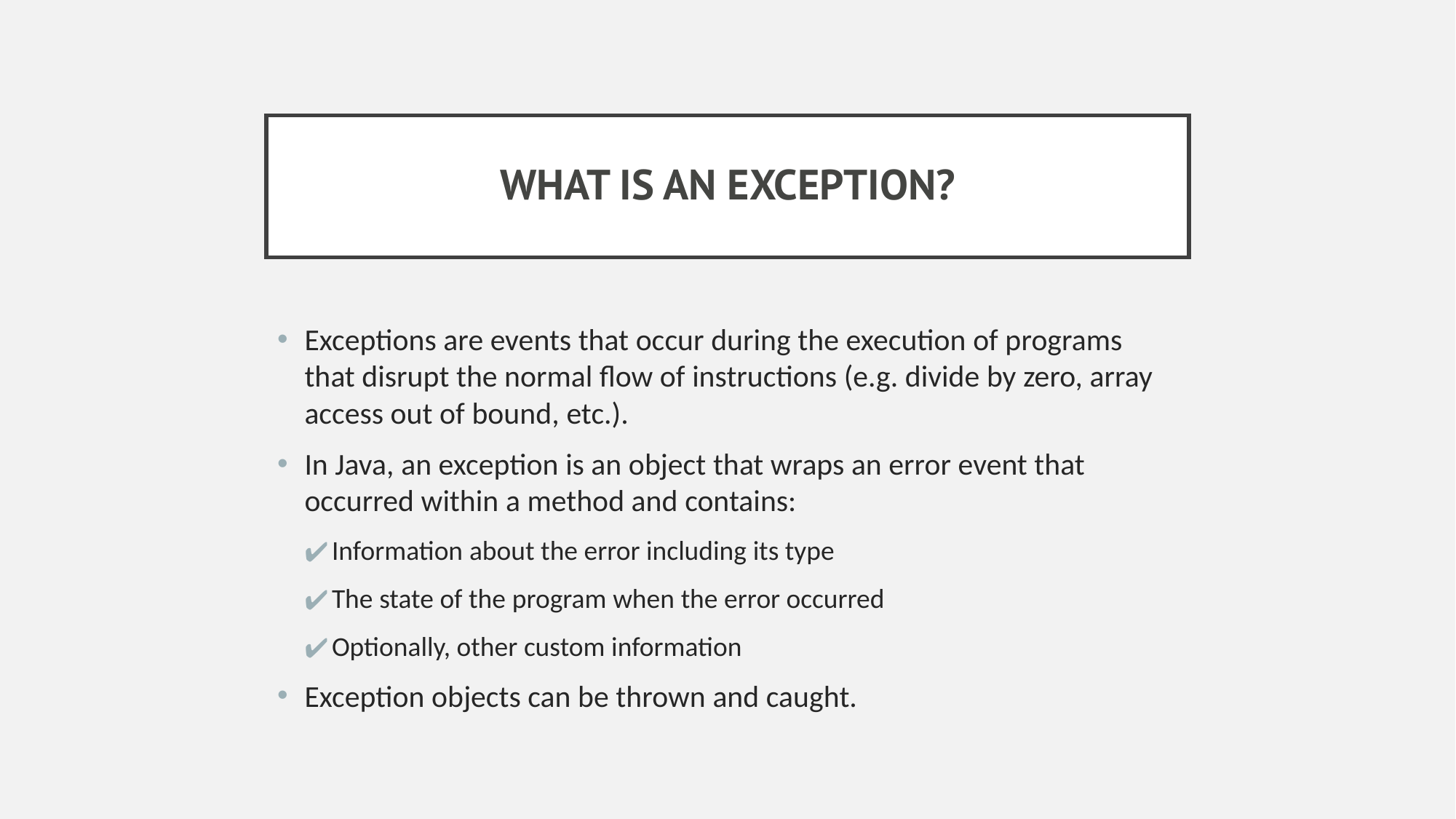

# WHAT IS AN EXCEPTION?
Exceptions are events that occur during the execution of programs that disrupt the normal flow of instructions (e.g. divide by zero, array access out of bound, etc.).
In Java, an exception is an object that wraps an error event that occurred within a method and contains:
Information about the error including its type
The state of the program when the error occurred
Optionally, other custom information
Exception objects can be thrown and caught.